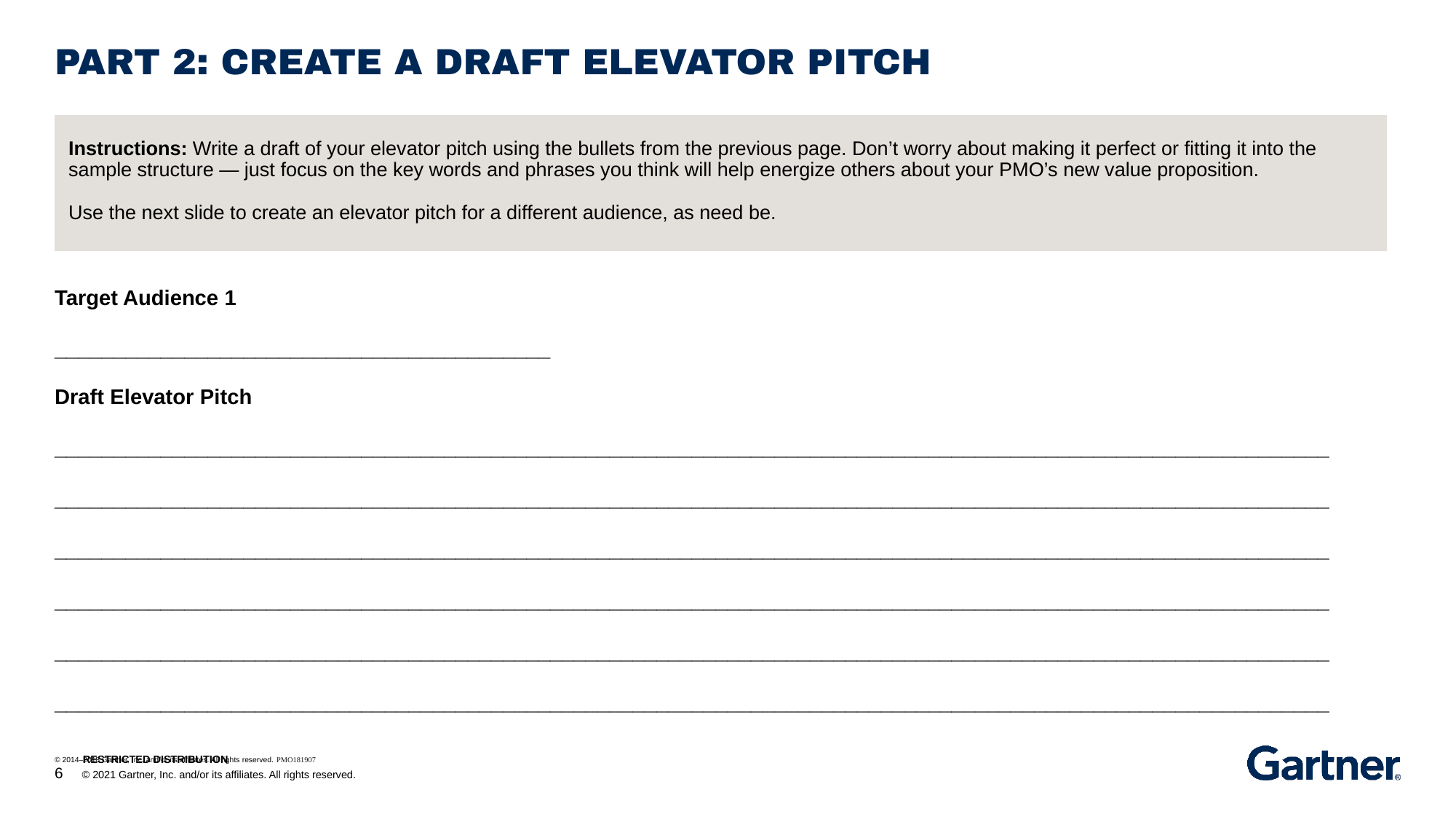

# PART 2: CREATE A DRAFT ELEVATOR PITCH

Instructions: Write a draft of your elevator pitch using the bullets from the previous page. Don’t worry about making it perfect or fitting it into the sample structure — just focus on the key words and phrases you think will help energize others about your PMO’s new value proposition.

Use the next slide to create an elevator pitch for a different audience, as need be.
Target Audience 1

__________________________________________
Draft Elevator Pitch

____________________________________________________________________________________________________________

____________________________________________________________________________________________________________

____________________________________________________________________________________________________________

____________________________________________________________________________________________________________

____________________________________________________________________________________________________________

____________________________________________________________________________________________________________

© 2014–2018 Gartner, Inc. and/or its affiliates. All rights reserved. PMO181907